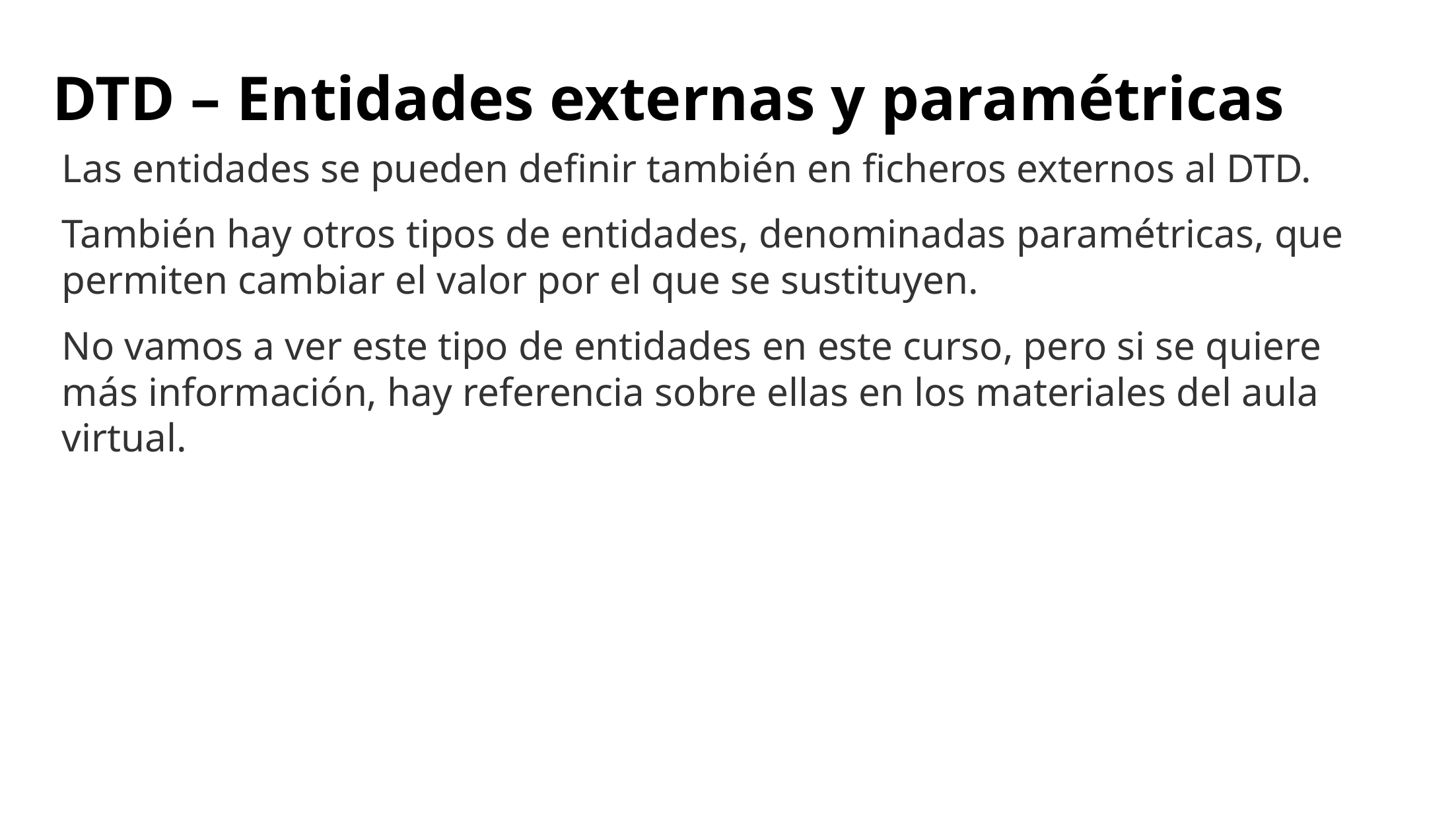

# DTD – Entidades externas y paramétricas
Las entidades se pueden definir también en ficheros externos al DTD.
También hay otros tipos de entidades, denominadas paramétricas, que permiten cambiar el valor por el que se sustituyen.
No vamos a ver este tipo de entidades en este curso, pero si se quiere más información, hay referencia sobre ellas en los materiales del aula virtual.